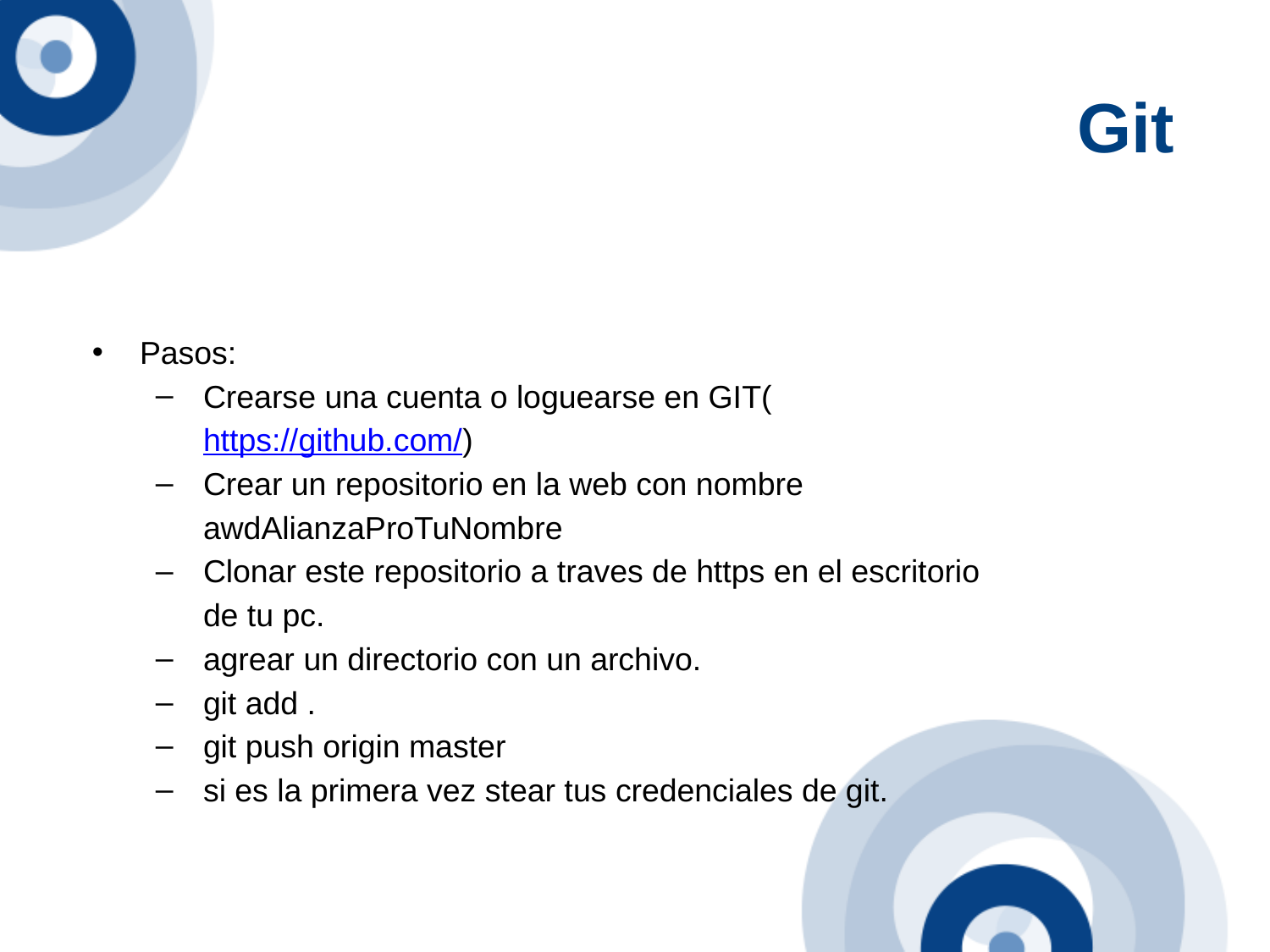

# Git

Pasos:
Crearse una cuenta o loguearse en GIT(https://github.com/)
Crear un repositorio en la web con nombre awdAlianzaProTuNombre
Clonar este repositorio a traves de https en el escritorio de tu pc.
agrear un directorio con un archivo.
git add .
git push origin master
si es la primera vez stear tus credenciales de git.